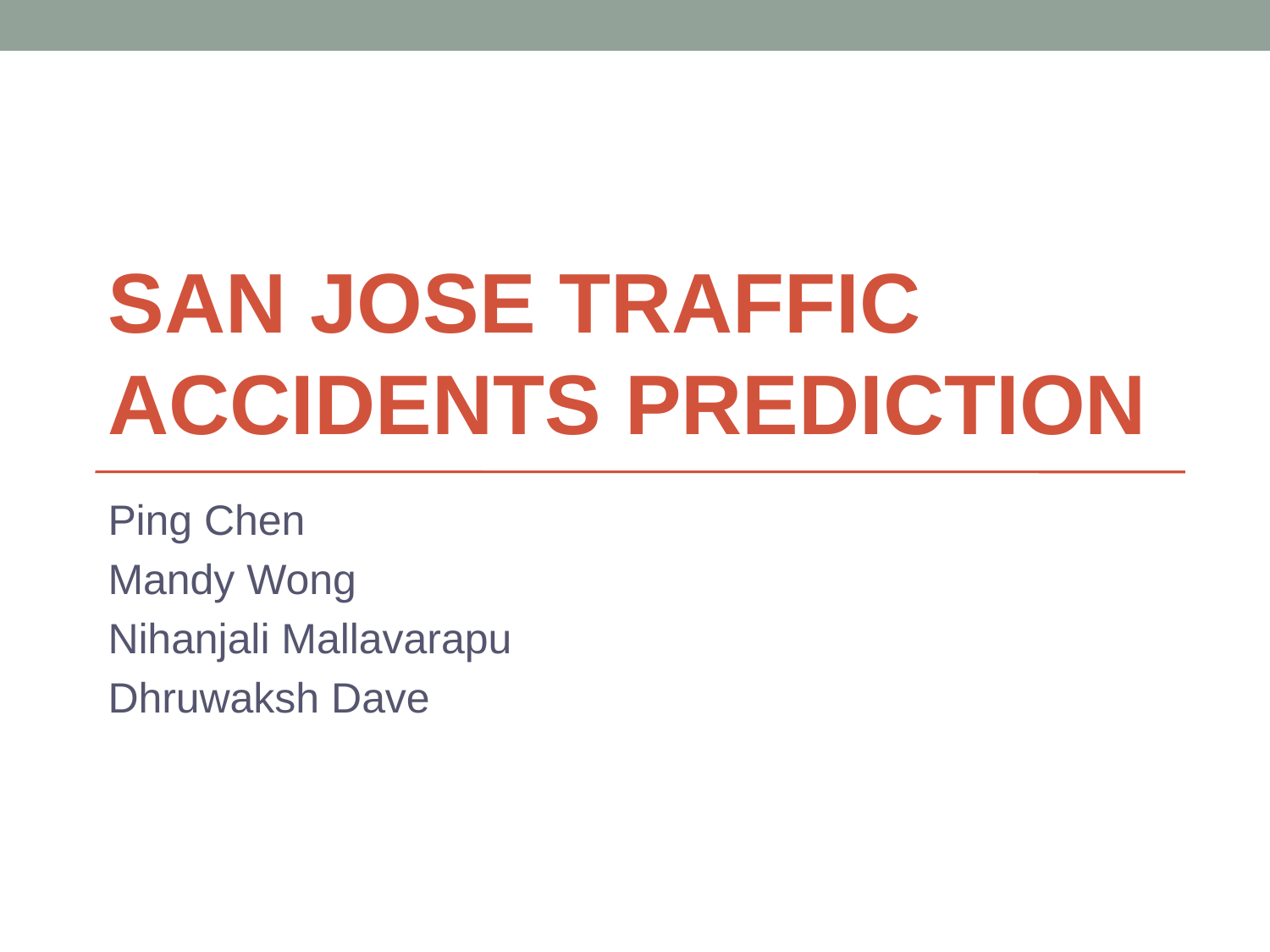

# SAN JOSE TRAFFIC ACCIDENTS PREDICTION
Ping Chen
Mandy Wong
Nihanjali Mallavarapu
Dhruwaksh Dave